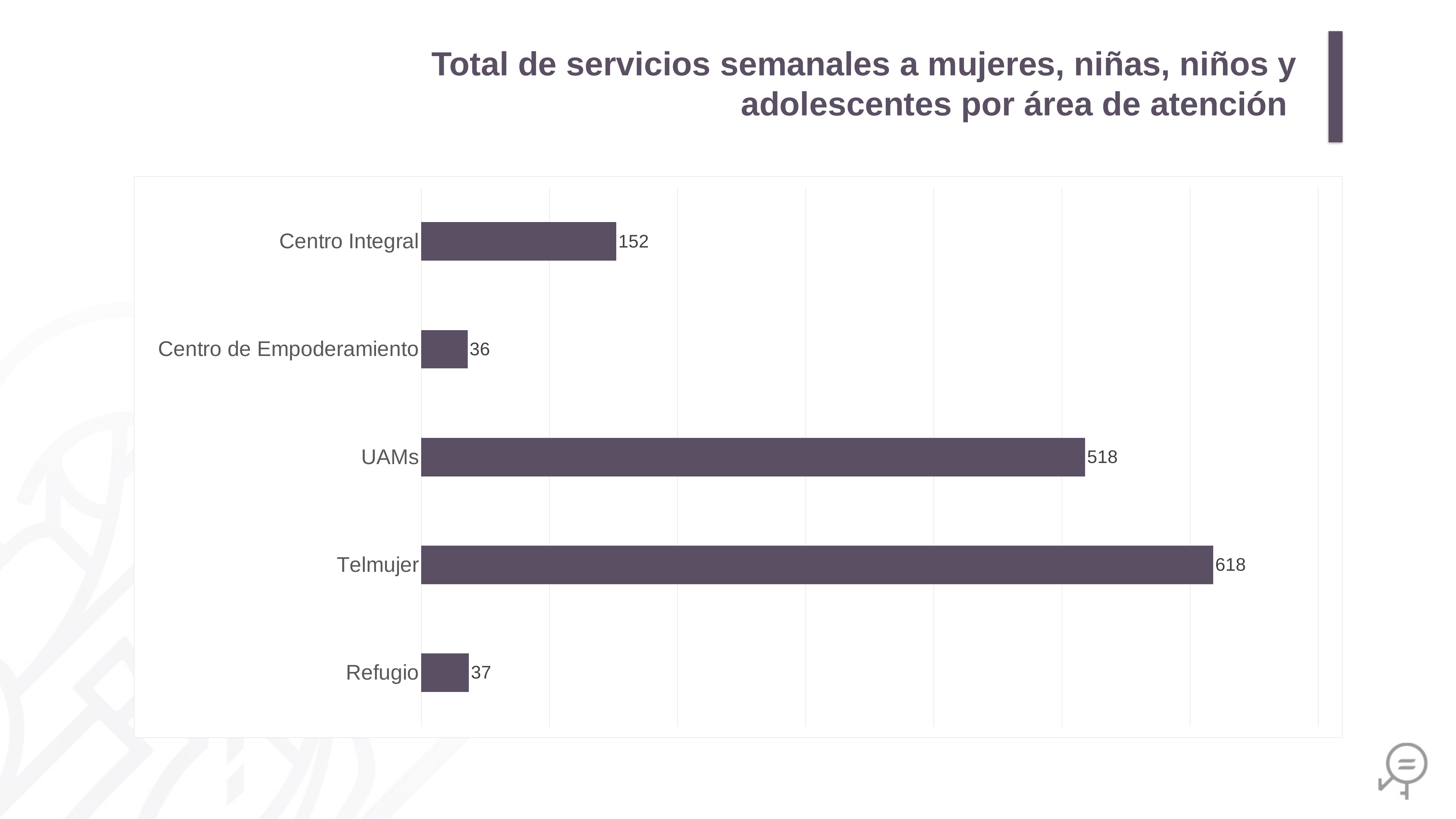

Total de servicios semanales a mujeres, niñas, niños y adolescentes por área de atención

### Chart

| Category |  |
|---|---|
| Centro Integral | 152.0 |
| Centro de Empoderamiento | 36.0 |
| UAMs | 518.0 |
| Telmujer | 618.0 |
| Refugio | 37.0 |